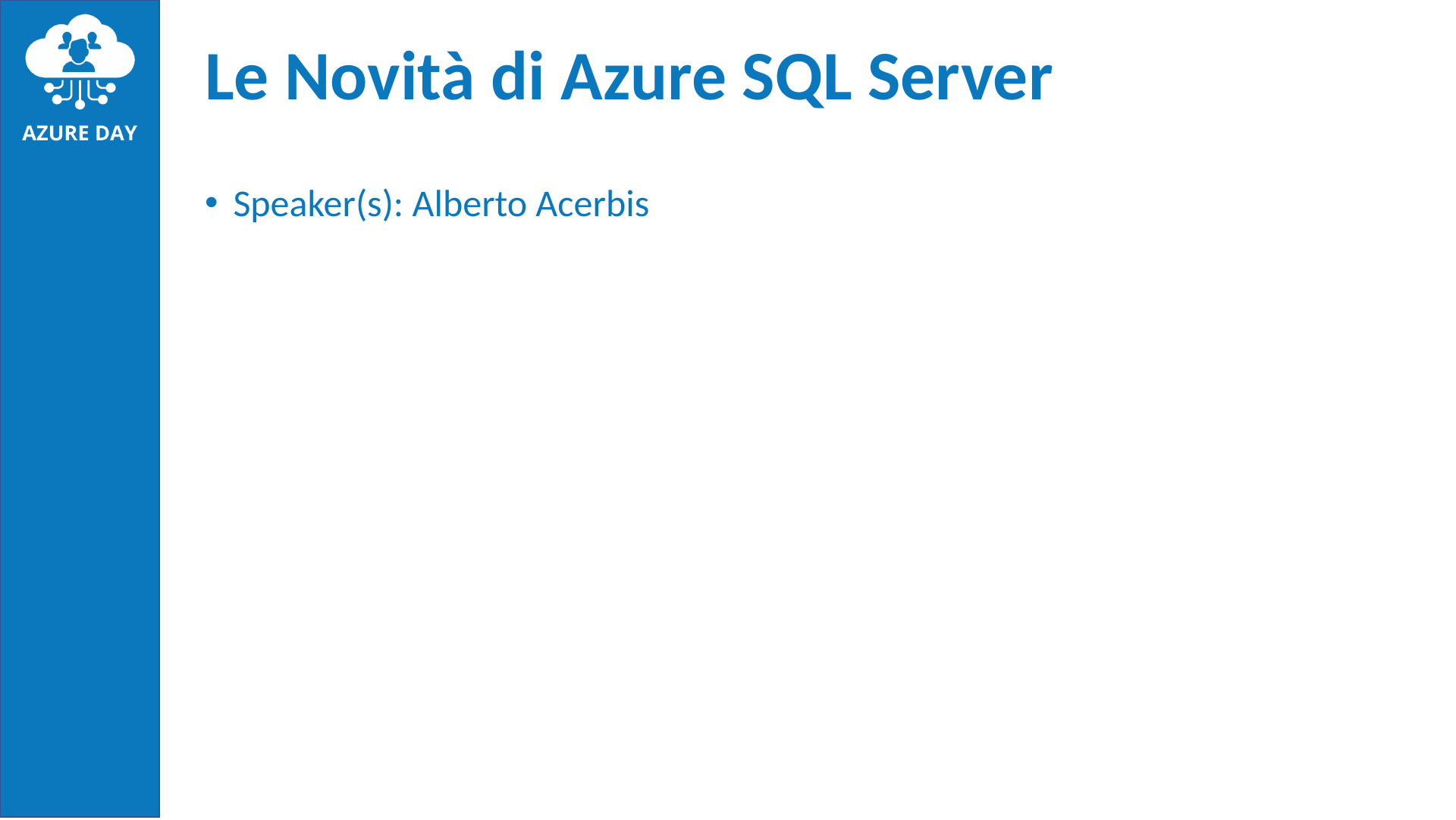

# Le Novità di Azure SQL Server
Speaker(s): Alberto Acerbis